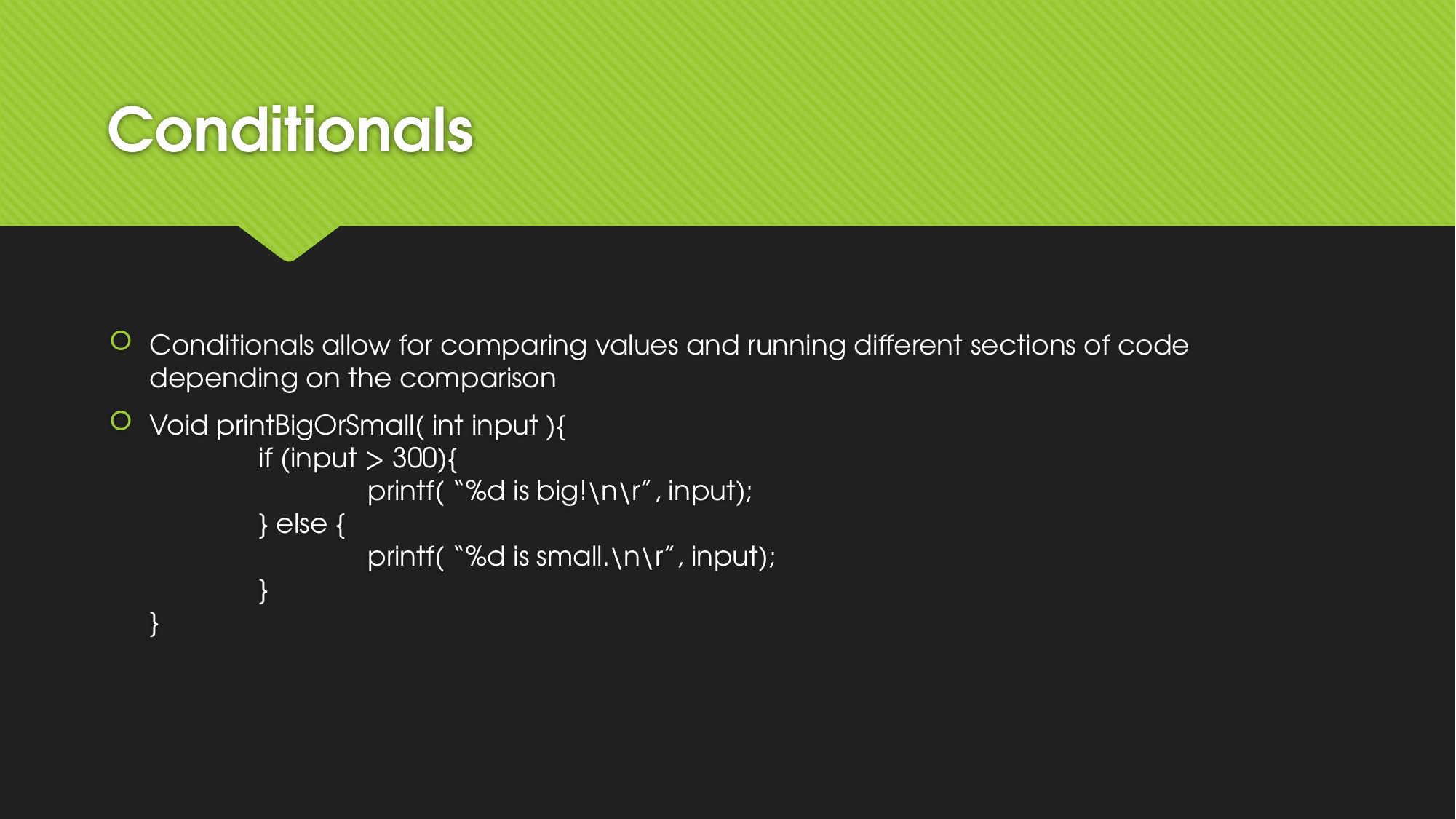

# Conditionals
Conditionals allow for comparing values and running different sections of code depending on the comparison
Void printBigOrSmall( int input ){
	if (input > 300){
		printf( “%d is big!\n\r”, input);
	} else {
		printf( “%d is small.\n\r”, input);
	}
}